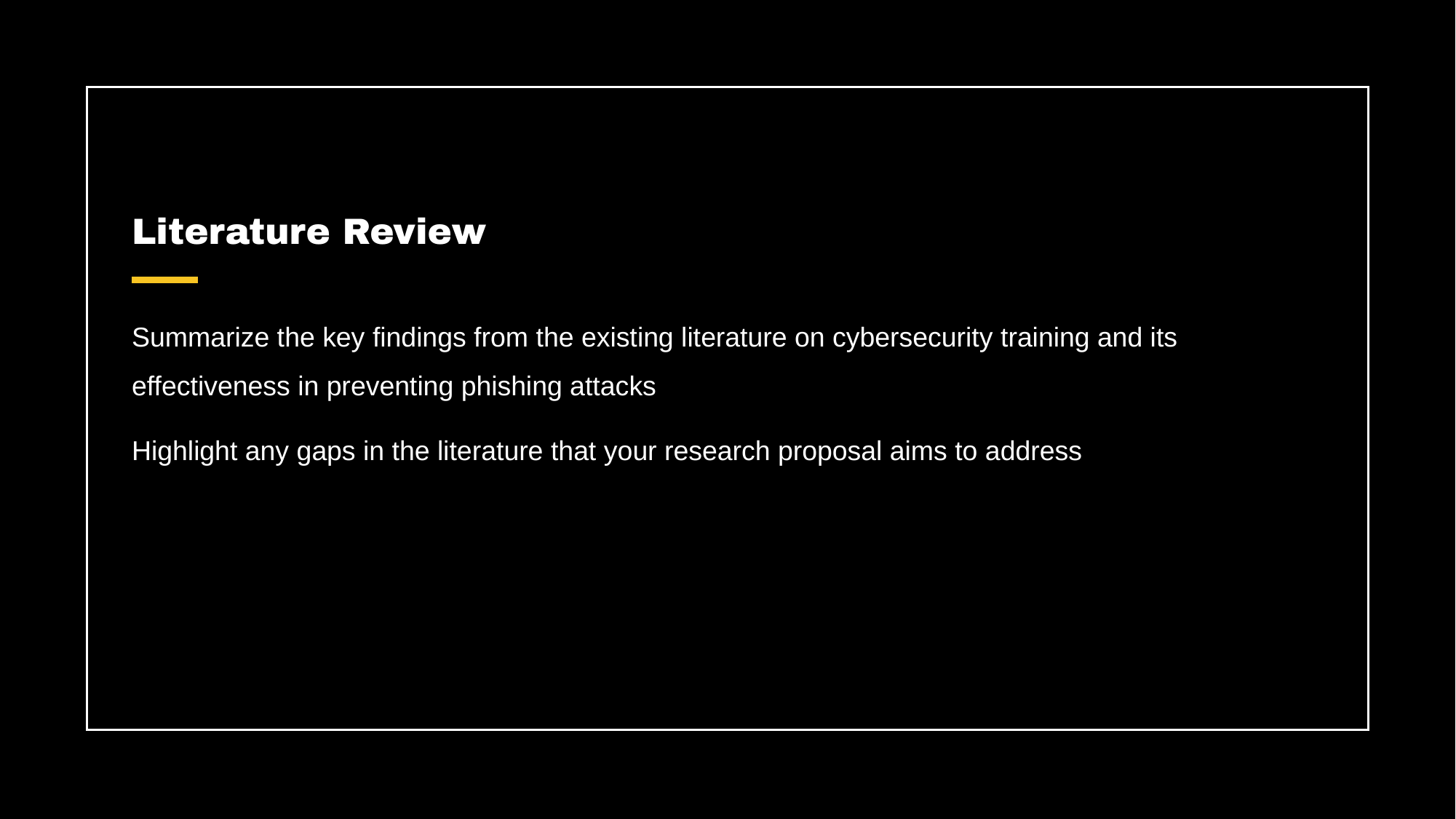

# Literature Review
Summarize the key findings from the existing literature on cybersecurity training and its effectiveness in preventing phishing attacks
Highlight any gaps in the literature that your research proposal aims to address